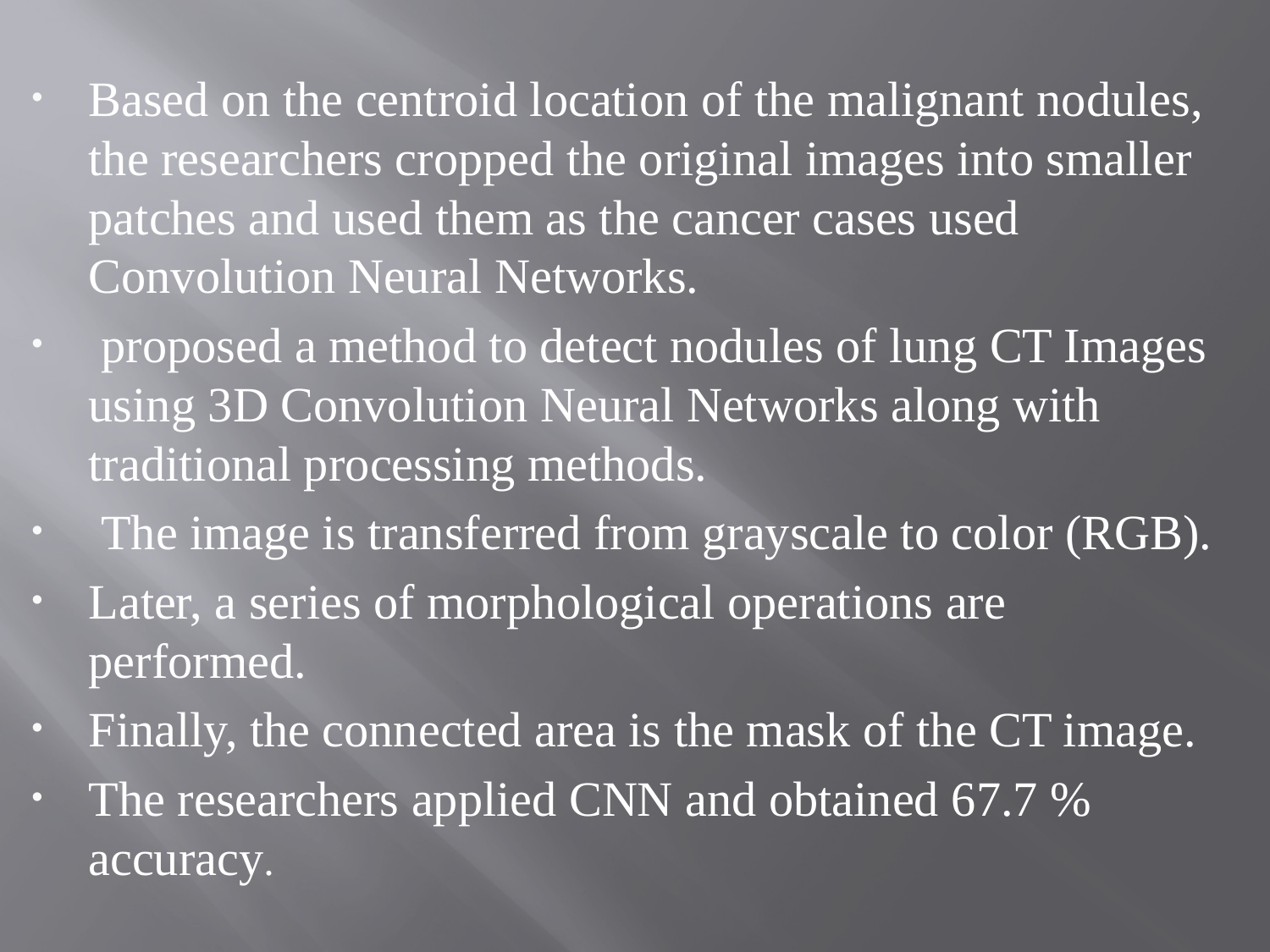

Based on the centroid location of the malignant nodules, the researchers cropped the original images into smaller patches and used them as the cancer cases used Convolution Neural Networks.
 proposed a method to detect nodules of lung CT Images using 3D Convolution Neural Networks along with traditional processing methods.
 The image is transferred from grayscale to color (RGB).
Later, a series of morphological operations are performed.
Finally, the connected area is the mask of the CT image.
The researchers applied CNN and obtained 67.7 % accuracy.